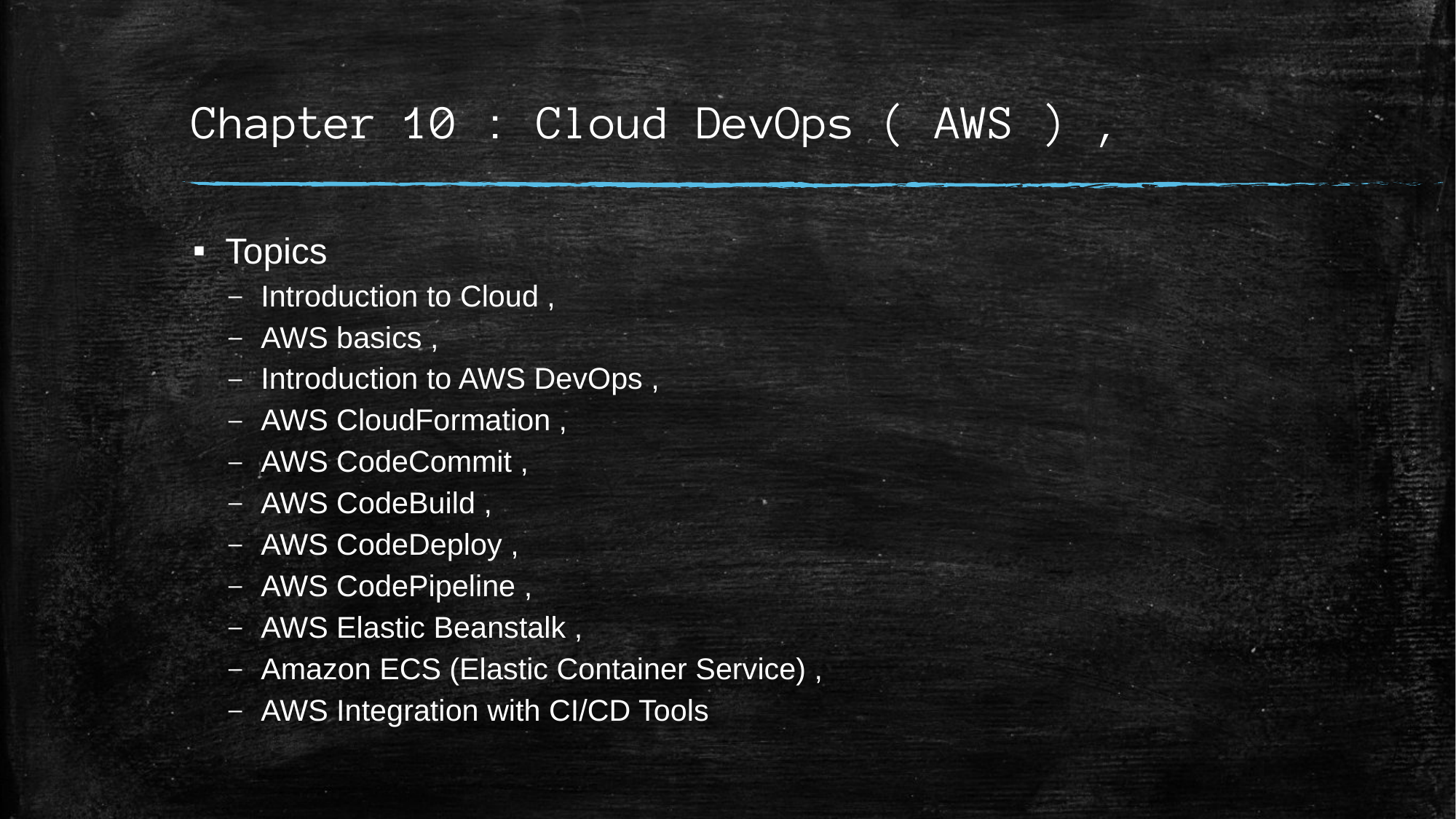

# Chapter 10 : Cloud DevOps ( AWS ) ,
Topics
Introduction to Cloud ,
AWS basics ,
Introduction to AWS DevOps ,
AWS CloudFormation ,
AWS CodeCommit ,
AWS CodeBuild ,
AWS CodeDeploy ,
AWS CodePipeline ,
AWS Elastic Beanstalk ,
Amazon ECS (Elastic Container Service) ,
AWS Integration with CI/CD Tools